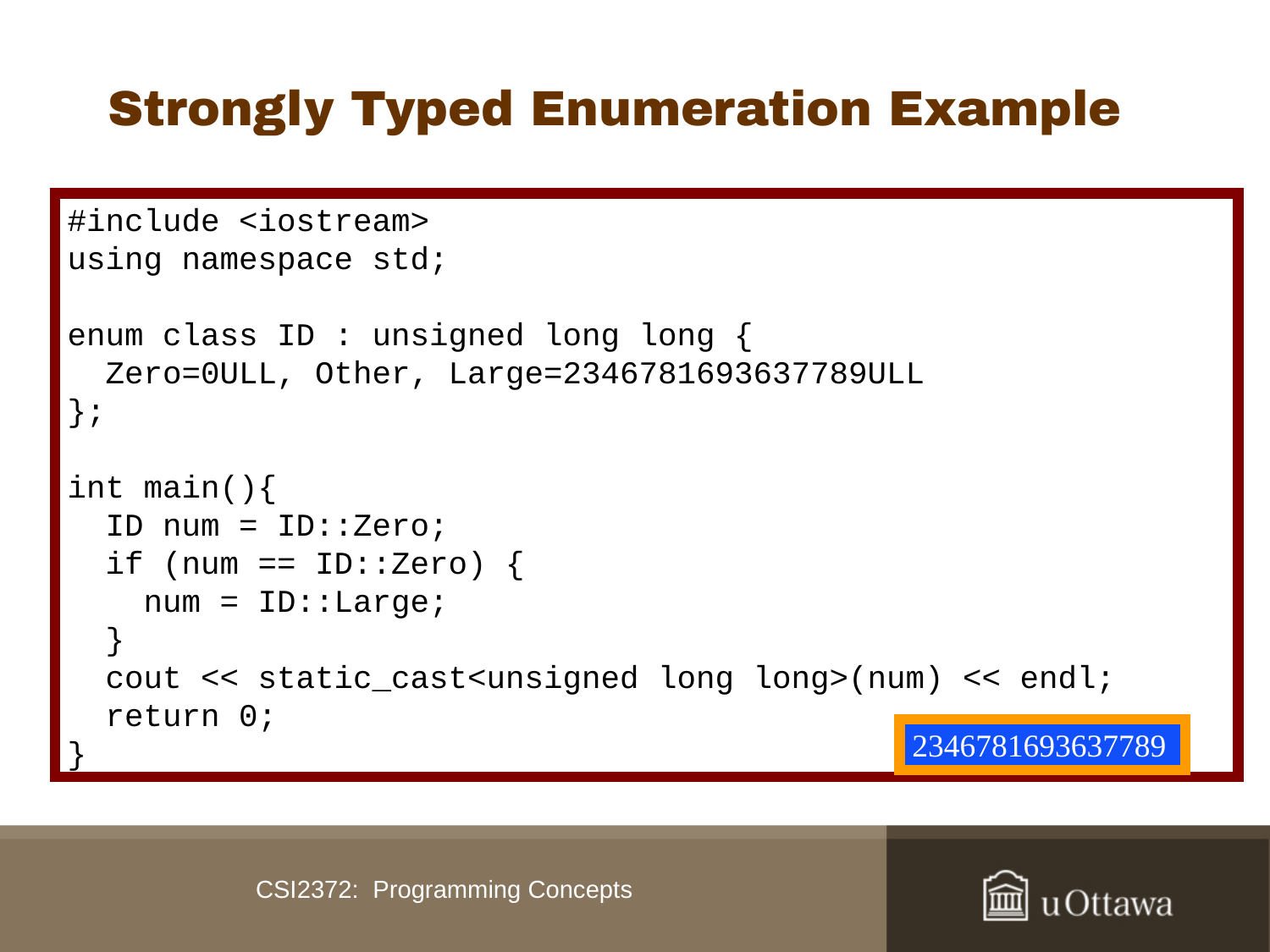

# Strongly Typed Enumeration Example
#include <iostream>
using namespace std;

enum class ID : unsigned long long {
  Zero=0ULL, Other, Large=2346781693637789ULL
};

int main(){
  ID num = ID::Zero;
  if (num == ID::Zero) {
    num = ID::Large;
  }
  cout << static_cast<unsigned long long>(num) << endl;
  return 0;
}
2346781693637789
CSI2372:  Programming Concepts